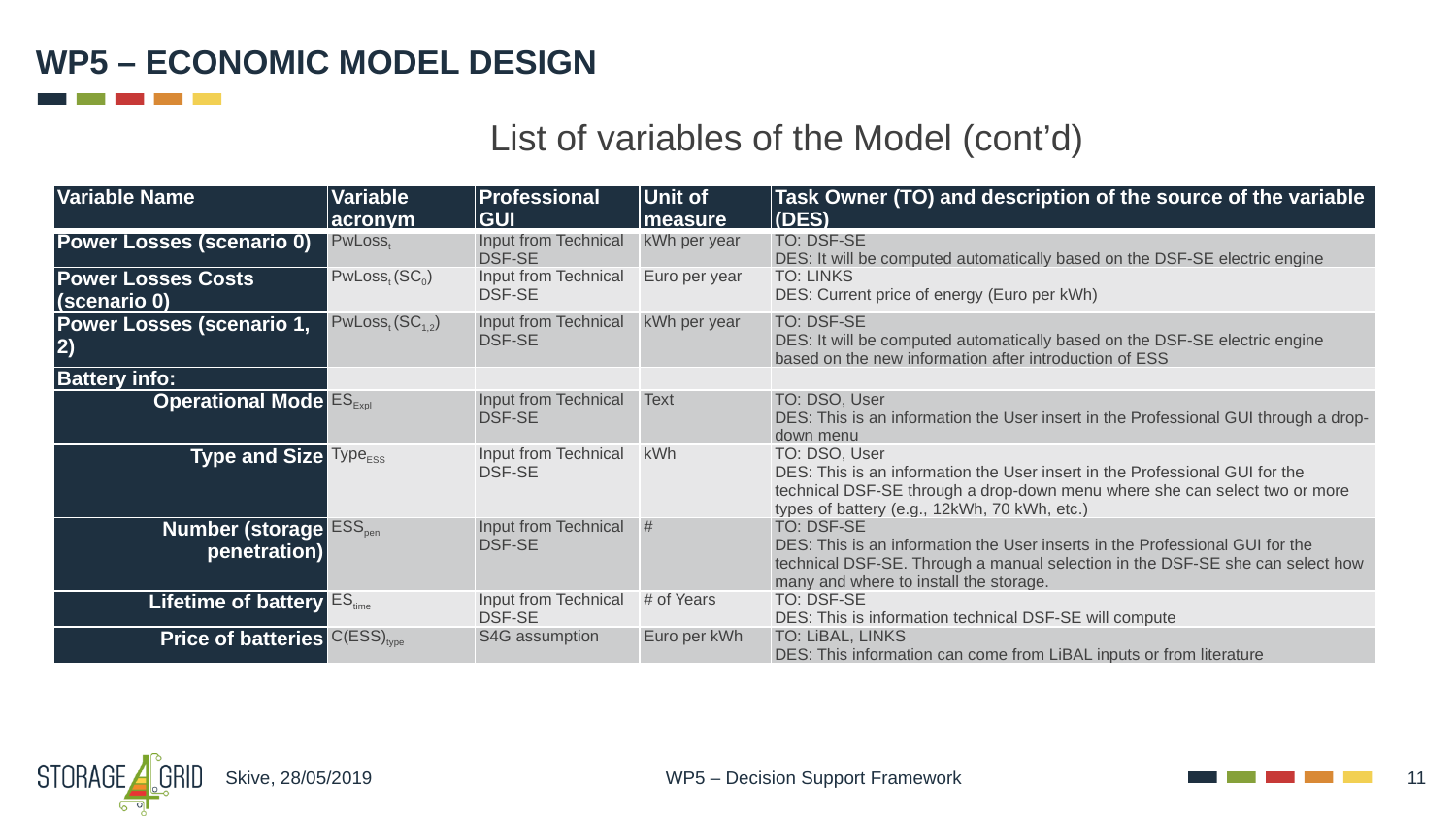

# WP5 – ECONOMIC MODEL DESIGN
List of variables of the Model (cont’d)
| Variable Name | Variable acronym | Professional GUI | Unit of measure | Task Owner (TO) and description of the source of the variable (DES) |
| --- | --- | --- | --- | --- |
| Power Losses (scenario 0) | PwLosst | Input from Technical DSF-SE | kWh per year | TO: DSF-SE DES: It will be computed automatically based on the DSF-SE electric engine |
| Power Losses Costs (scenario 0) | PwLosst (SC0) | Input from Technical DSF-SE | Euro per year | TO: LINKS DES: Current price of energy (Euro per kWh) |
| Power Losses (scenario 1, 2) | PwLosst (SC1,2) | Input from Technical DSF-SE | kWh per year | TO: DSF-SE DES: It will be computed automatically based on the DSF-SE electric engine based on the new information after introduction of ESS |
| Battery info: |  |  |  |  |
| Operational Mode | ESExpl | Input from Technical DSF-SE | Text | TO: DSO, User DES: This is an information the User insert in the Professional GUI through a drop-down menu |
| Type and Size | TypeESS | Input from Technical DSF-SE | kWh | TO: DSO, User DES: This is an information the User insert in the Professional GUI for the technical DSF-SE through a drop-down menu where she can select two or more types of battery (e.g., 12kWh, 70 kWh, etc.) |
| Number (storage penetration) | ESSpen | Input from Technical DSF-SE | # | TO: DSF-SE DES: This is an information the User inserts in the Professional GUI for the technical DSF-SE. Through a manual selection in the DSF-SE she can select how many and where to install the storage. |
| Lifetime of battery | EStime | Input from Technical DSF-SE | # of Years | TO: DSF-SE DES: This is information technical DSF-SE will compute |
| Price of batteries | C(ESS)type | S4G assumption | Euro per kWh | TO: LiBAL, LINKS DES: This information can come from LiBAL inputs or from literature |
Skive, 28/05/2019
WP5 – Decision Support Framework
11